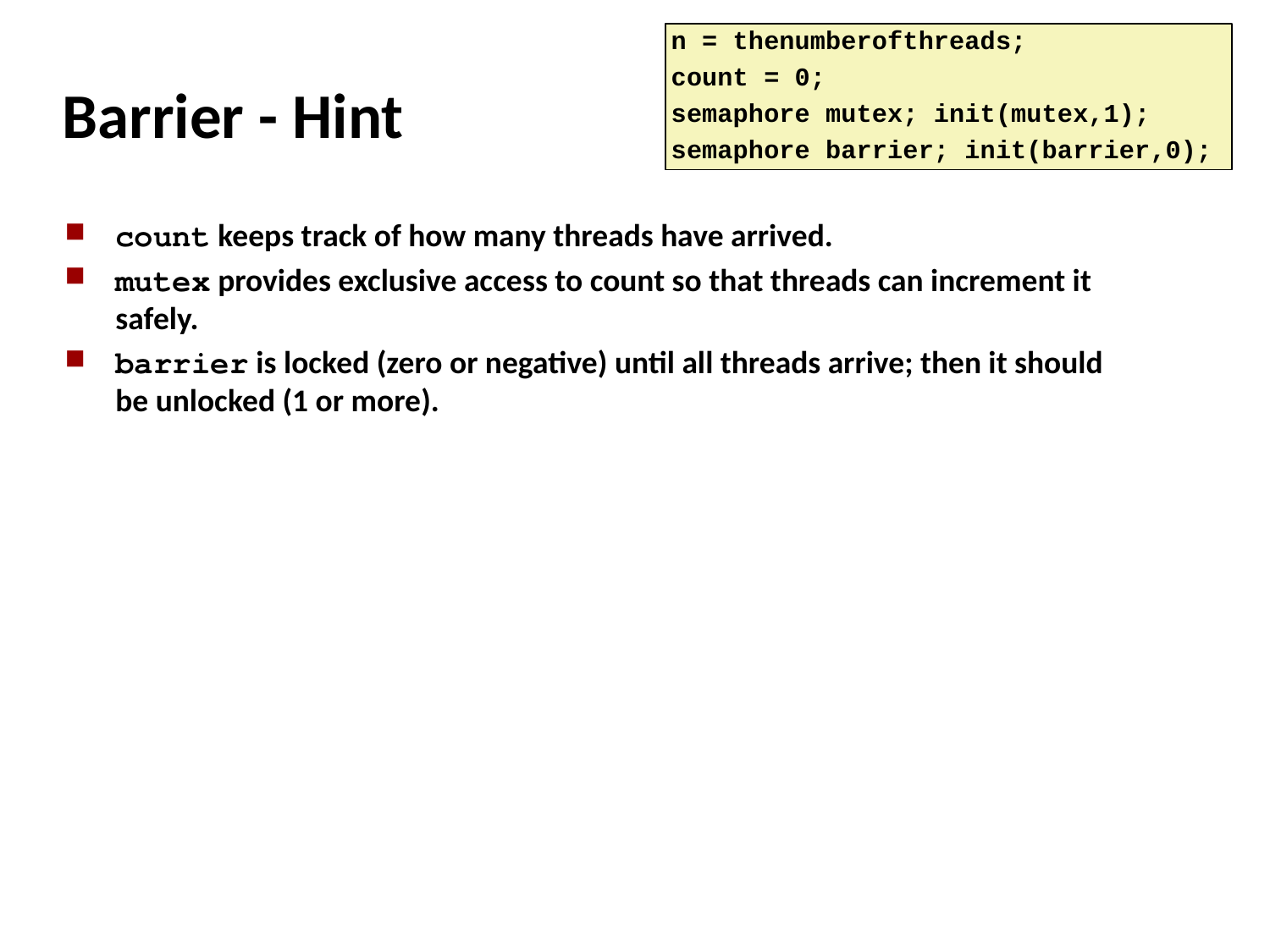

n = thenumberofthreads;
count = 0;
semaphore mutex; init(mutex,1);
semaphore barrier; init(barrier,0);
# Barrier - Hint
count keeps track of how many threads have arrived.
mutex provides exclusive access to count so that threads can increment it safely.
barrier is locked (zero or negative) until all threads arrive; then it should be unlocked (1 or more).